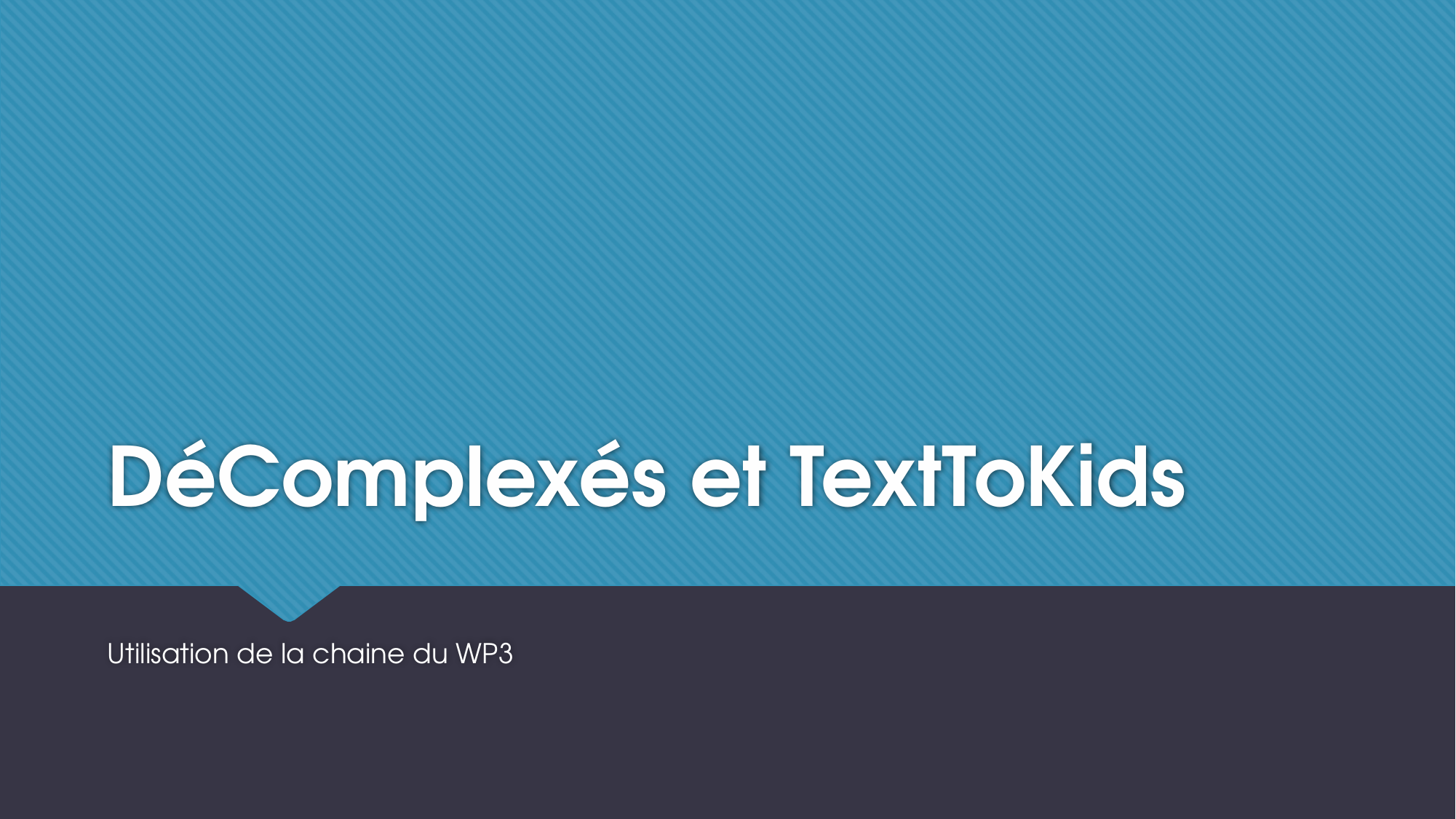

# DéComplexés et TextToKids
Utilisation de la chaine du WP3